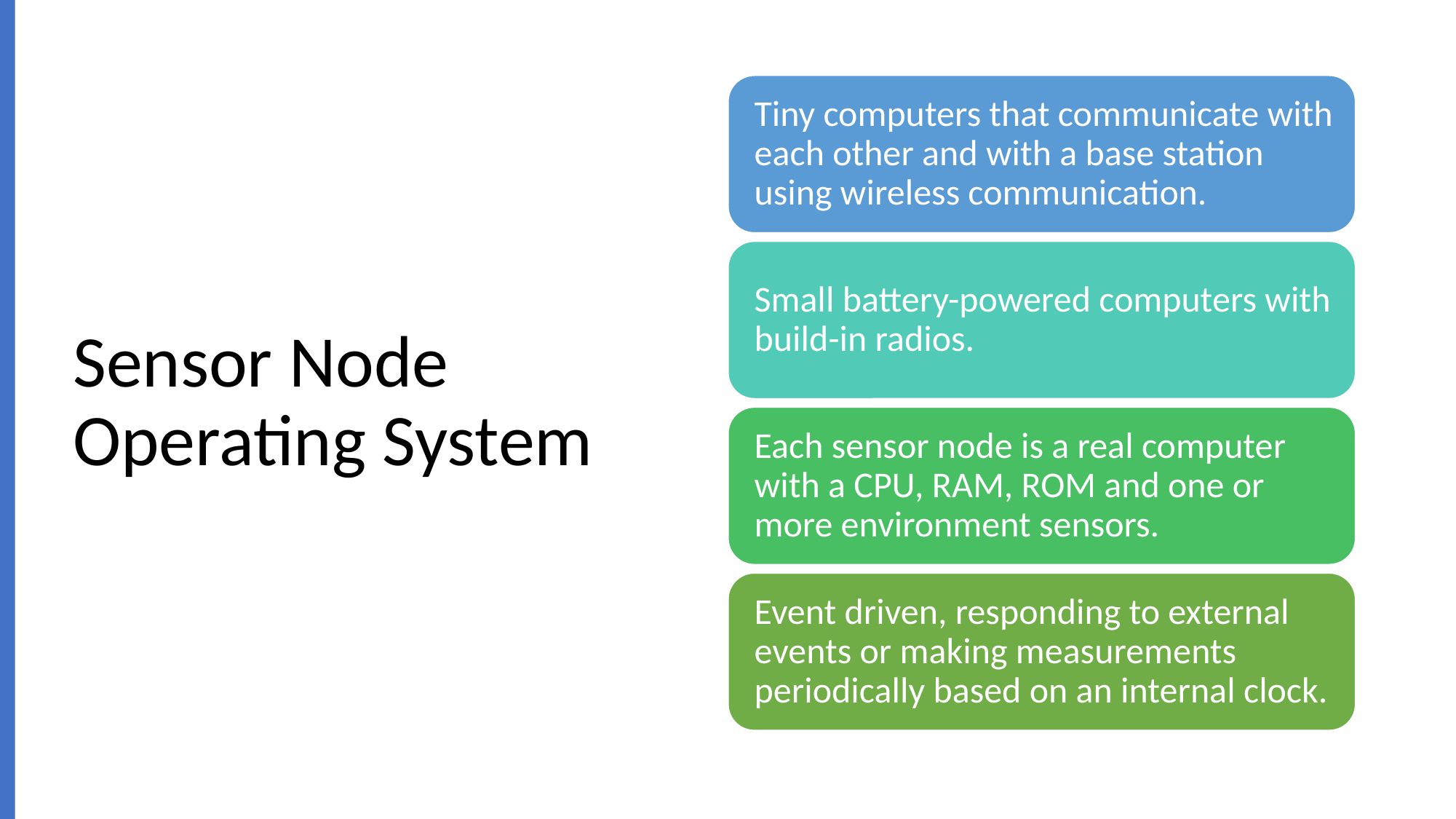

# Sensor Node Operating System
Tiny computers that communicate with each other and with a base station using wireless communication.
Small battery-powered computers with build-in radios.
Each sensor node is a real computer with a CPU, RAM, ROM and one or more environment sensors.
Event driven, responding to external events or making measurements periodically based on an internal clock.